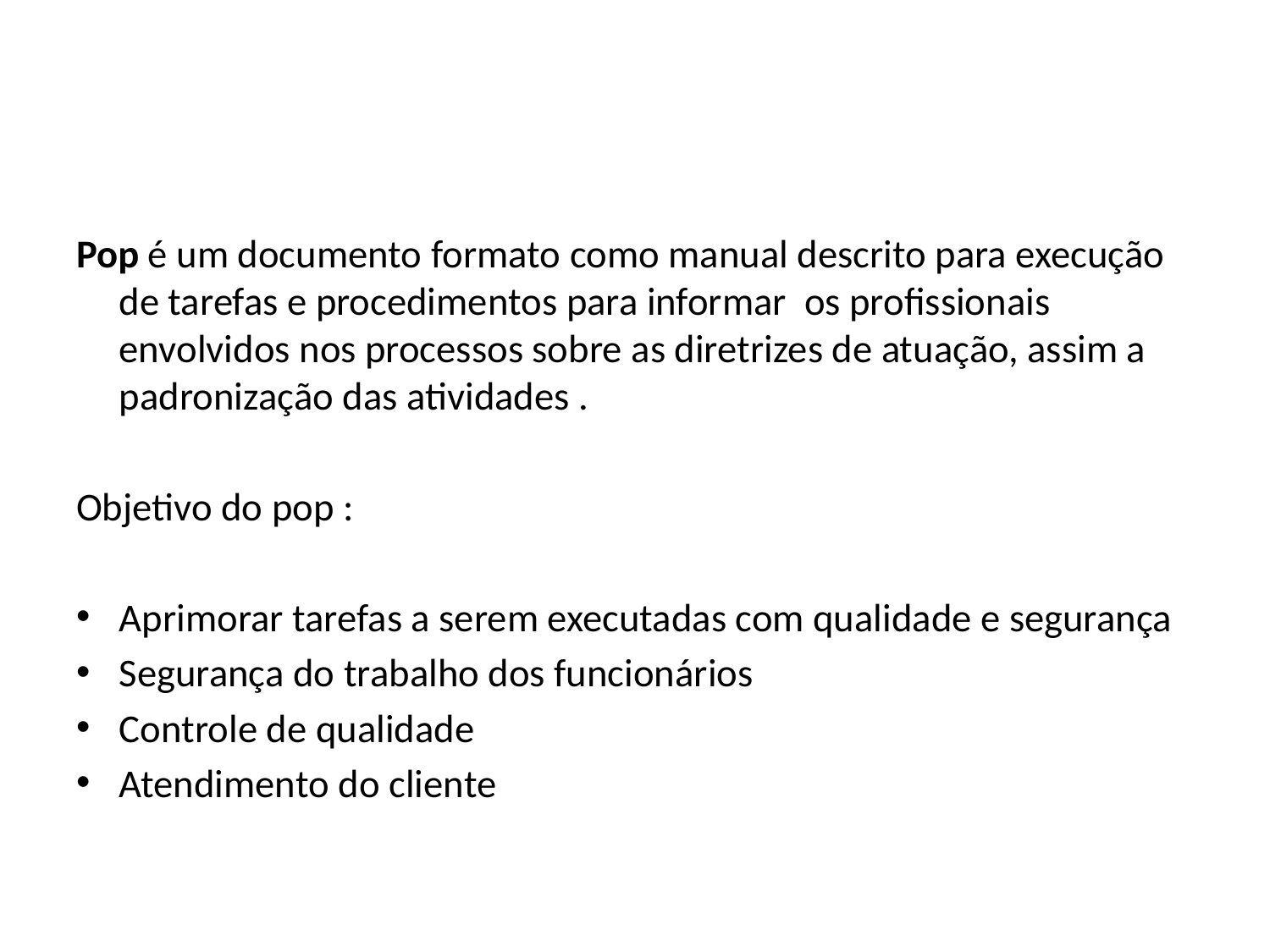

#
Pop é um documento formato como manual descrito para execução de tarefas e procedimentos para informar  os profissionais envolvidos nos processos sobre as diretrizes de atuação, assim a padronização das atividades .

Objetivo do pop :

Aprimorar tarefas a serem executadas com qualidade e segurança
Segurança do trabalho dos funcionários
Controle de qualidade
Atendimento do cliente